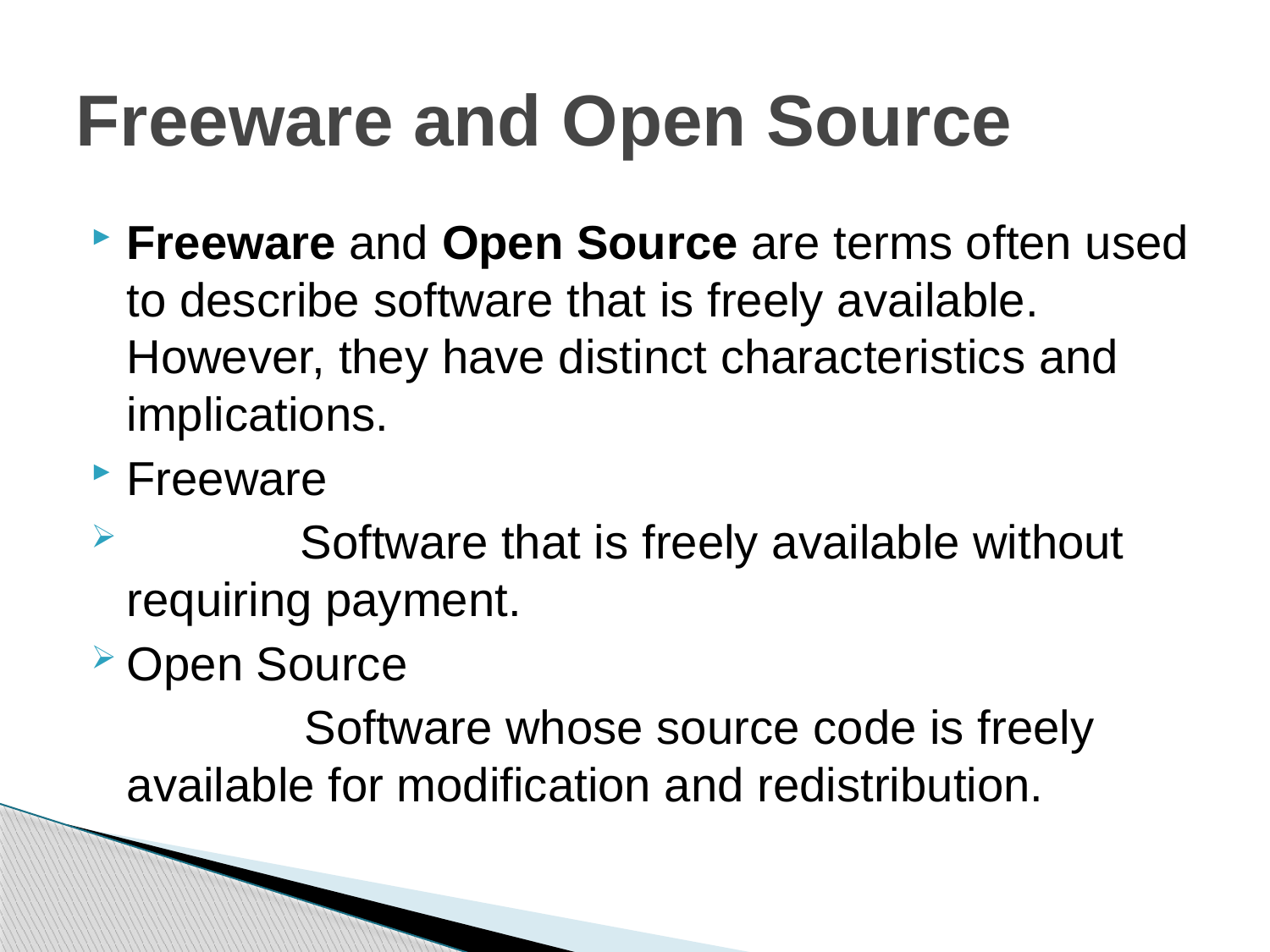

# Freeware and Open Source
Freeware and Open Source are terms often used to describe software that is freely available. However, they have distinct characteristics and implications.
Freeware
             Software that is freely available without    requiring payment.
Open Source
                Software whose source code is freely available for modification and redistribution.